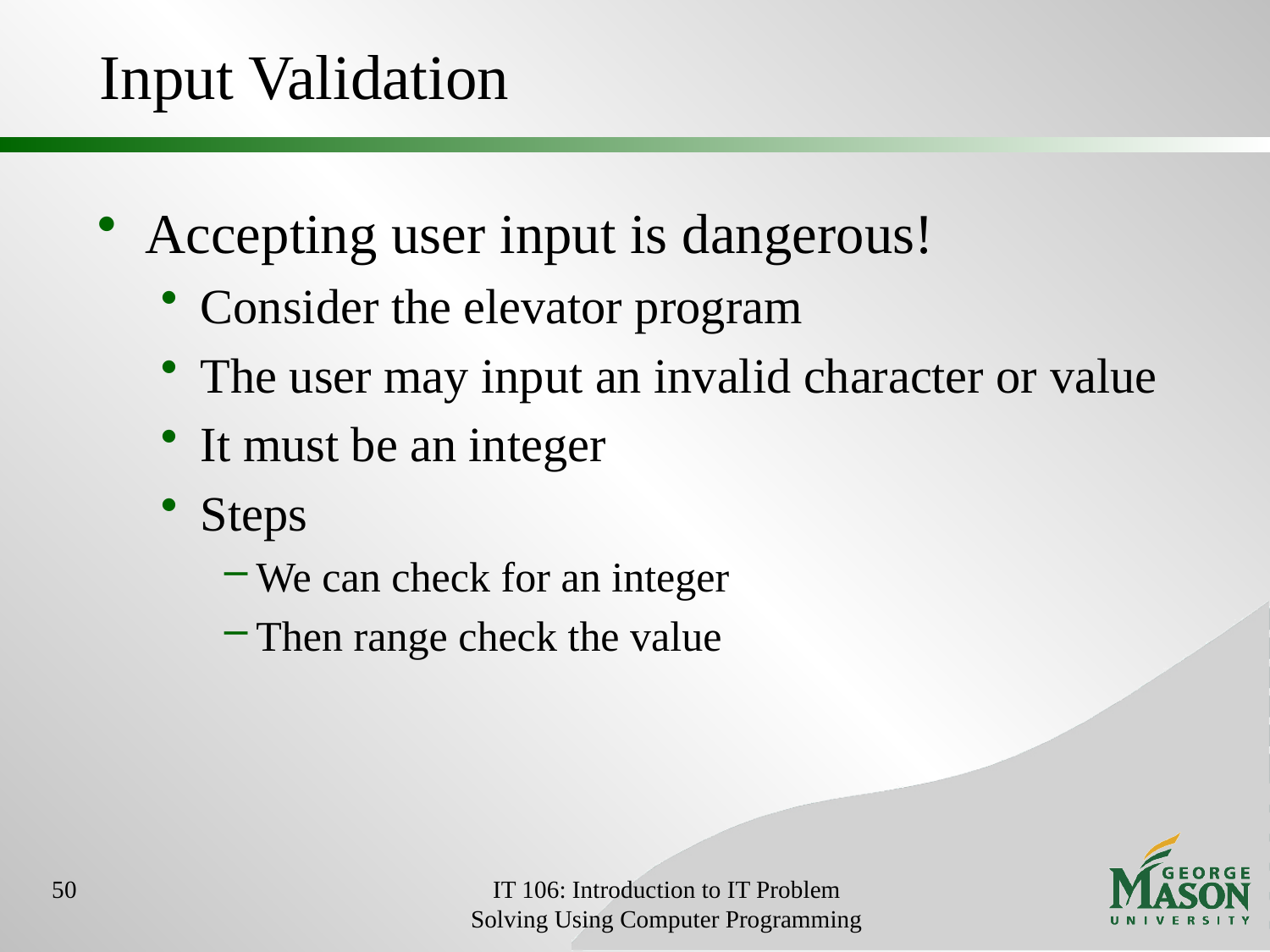

# Input Validation
Accepting user input is dangerous!
Consider the elevator program
The user may input an invalid character or value
It must be an integer
Steps
We can check for an integer
Then range check the value

50
IT 106: Introduction to IT Problem Solving Using Computer Programming